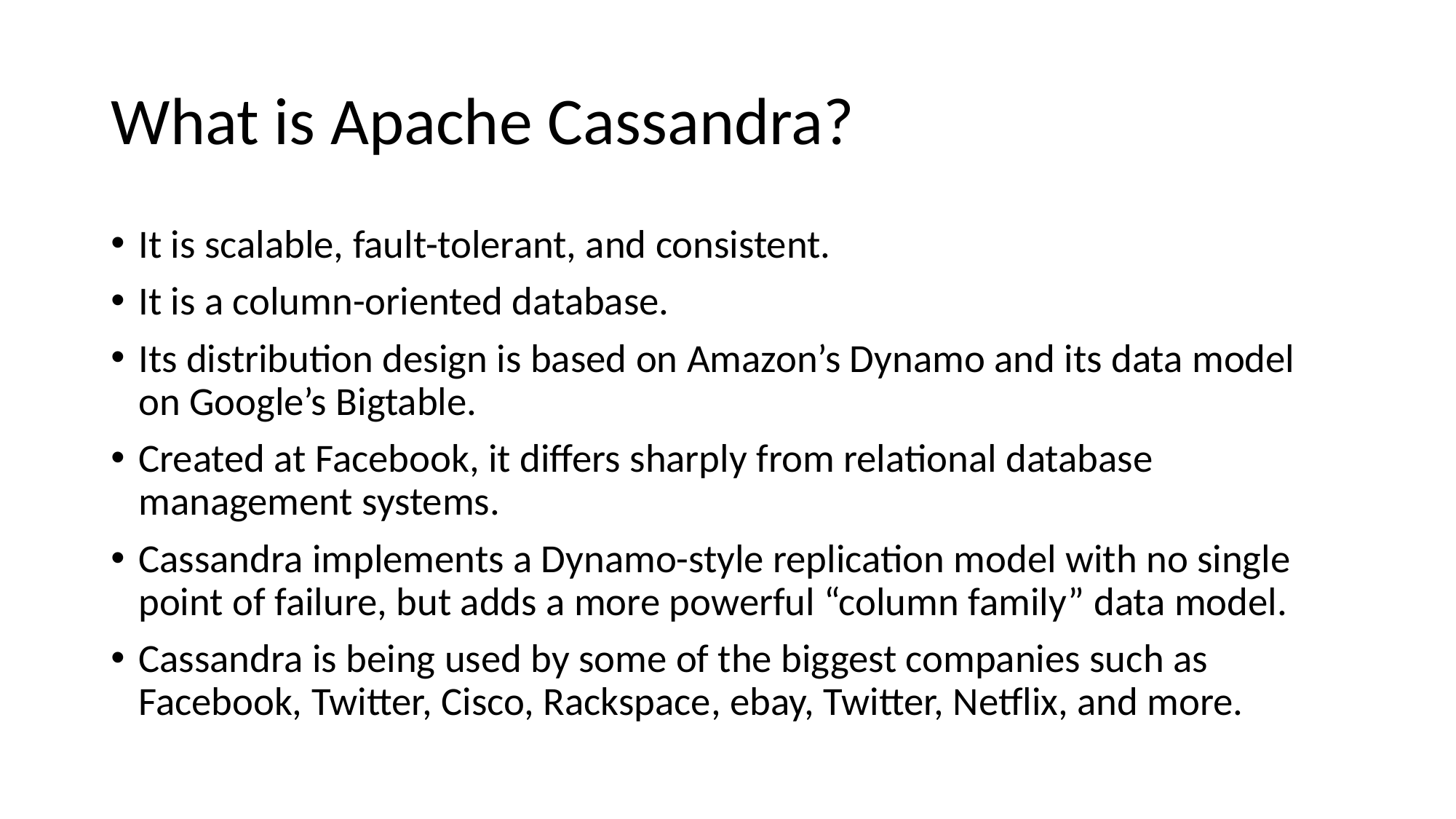

# What is Apache Cassandra?
It is scalable, fault-tolerant, and consistent.
It is a column-oriented database.
Its distribution design is based on Amazon’s Dynamo and its data model on Google’s Bigtable.
Created at Facebook, it differs sharply from relational database management systems.
Cassandra implements a Dynamo-style replication model with no single point of failure, but adds a more powerful “column family” data model.
Cassandra is being used by some of the biggest companies such as Facebook, Twitter, Cisco, Rackspace, ebay, Twitter, Netflix, and more.